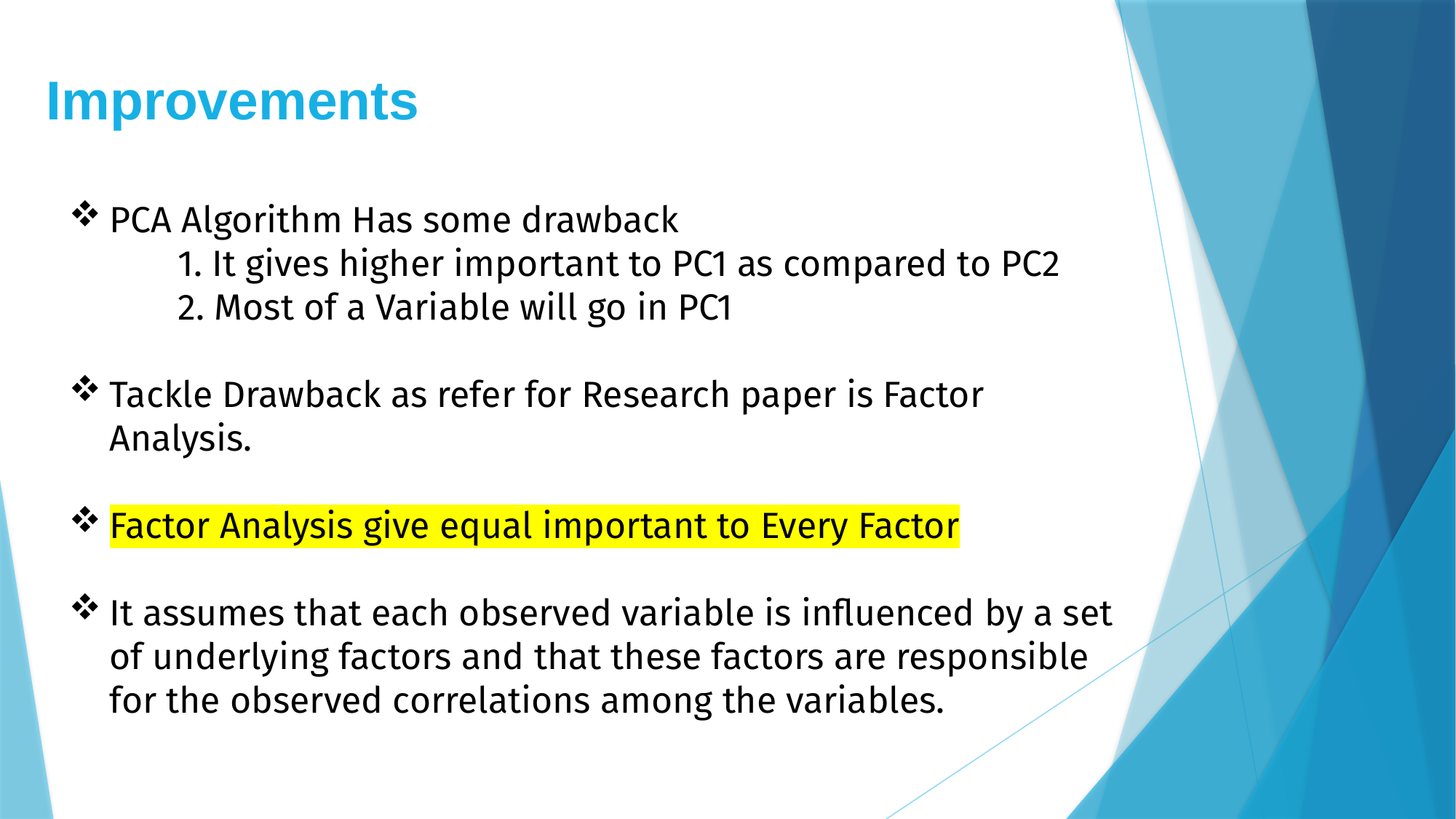

Improvements
PCA Algorithm Has some drawback
	1. It gives higher important to PC1 as compared to PC2
	2. Most of a Variable will go in PC1

Tackle Drawback as refer for Research paper is Factor Analysis.

Factor Analysis give equal important to Every Factor

It assumes that each observed variable is influenced by a set of underlying factors and that these factors are responsible for the observed correlations among the variables.